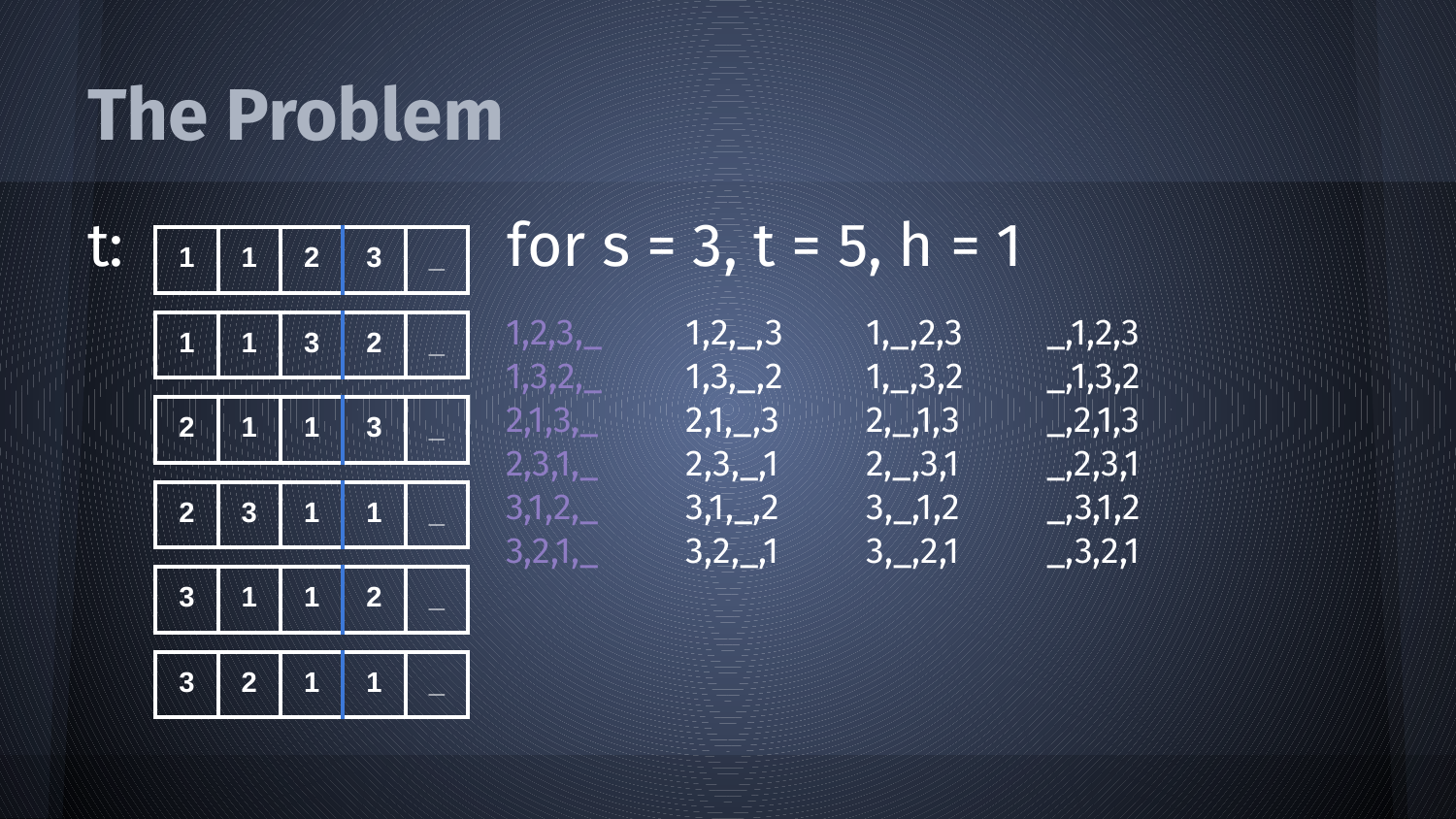

# The Problem
t:
for s = 3, t = 5, h = 1
| 1 | 1 | 2 | 3 | \_ |
| --- | --- | --- | --- | --- |
1,2,3,_
1,3,2,_
2,1,3,_
2,3,1,_
3,1,2,_
3,2,1,_
1,2,_,3
1,3,_,2
2,1,_,3
2,3,_,1
3,1,_,2
3,2,_,1
1,_,2,3
1,_,3,2
2,_,1,3
2,_,3,1
3,_,1,2
3,_,2,1
_,1,2,3
_,1,3,2
_,2,1,3
_,2,3,1
_,3,1,2
_,3,2,1
| 1 | 1 | 3 | 2 | \_ |
| --- | --- | --- | --- | --- |
| 2 | 1 | 1 | 3 | \_ |
| --- | --- | --- | --- | --- |
| 2 | 3 | 1 | 1 | \_ |
| --- | --- | --- | --- | --- |
| 3 | 1 | 1 | 2 | \_ |
| --- | --- | --- | --- | --- |
| 3 | 2 | 1 | 1 | \_ |
| --- | --- | --- | --- | --- |